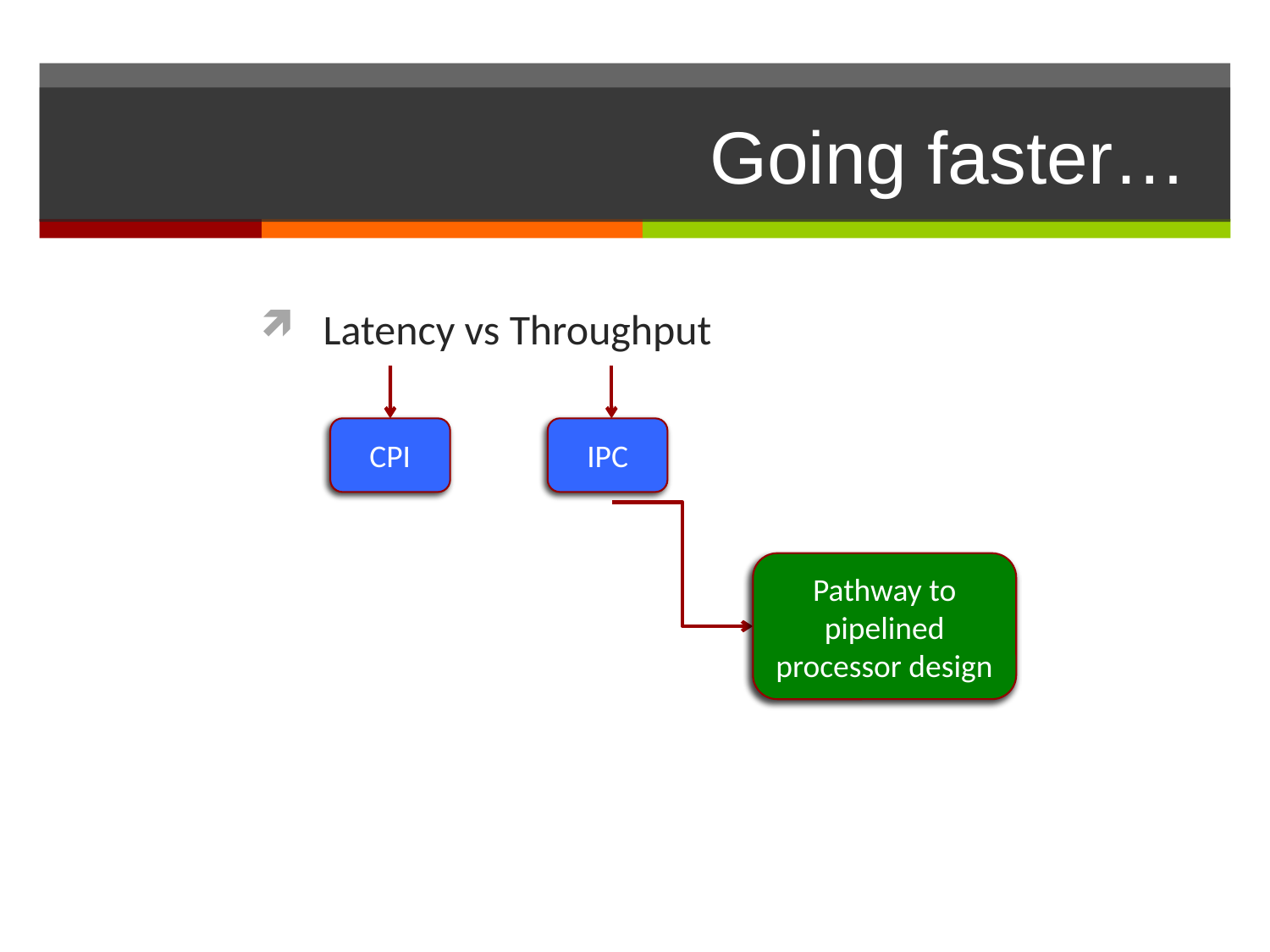

# Going faster…
Latency vs Throughput
CPI
IPC
Pathway to pipelined processor design